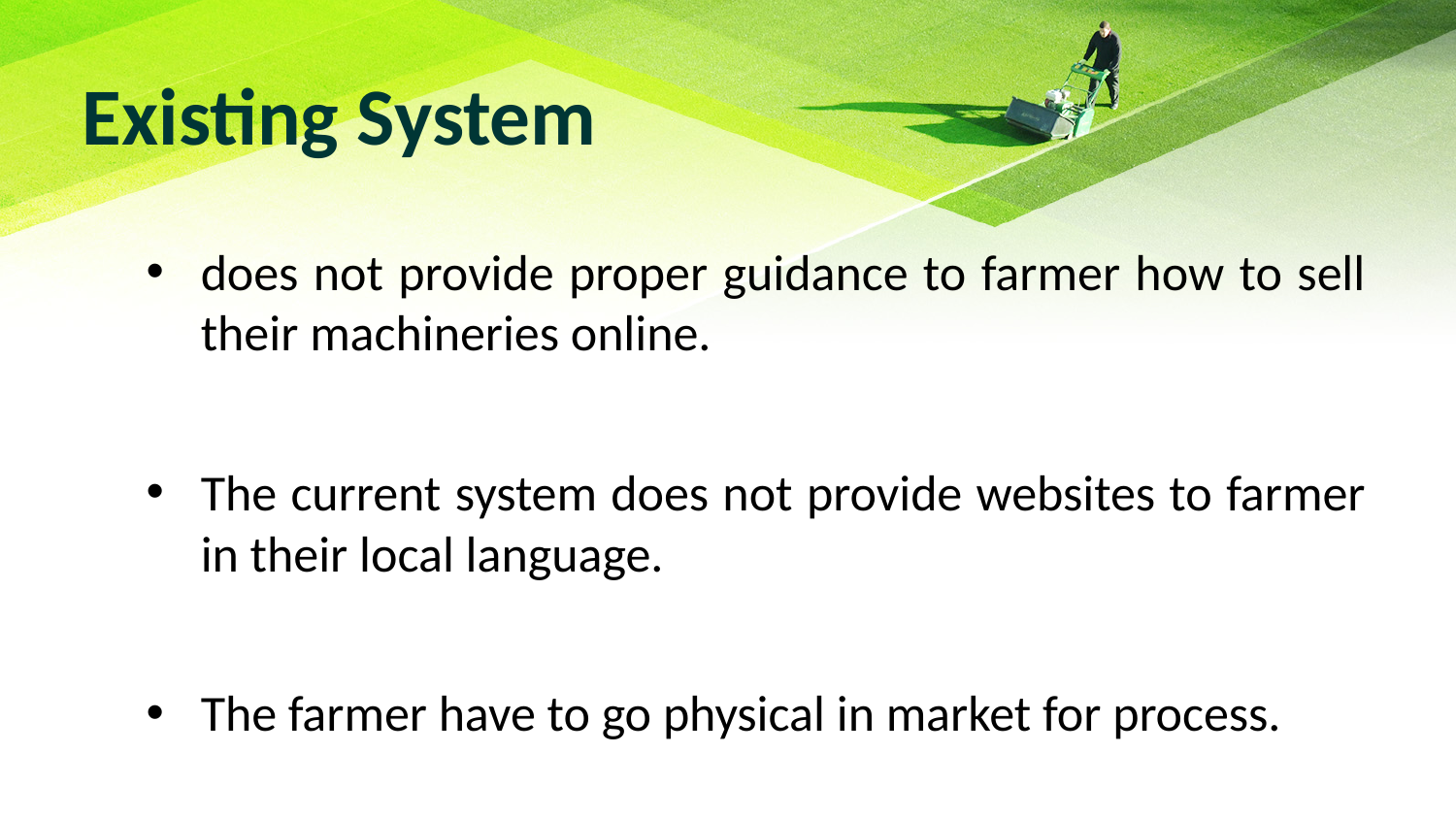

# Existing System
does not provide proper guidance to farmer how to sell their machineries online.

The current system does not provide websites to farmer in their local language.

The farmer have to go physical in market for process.